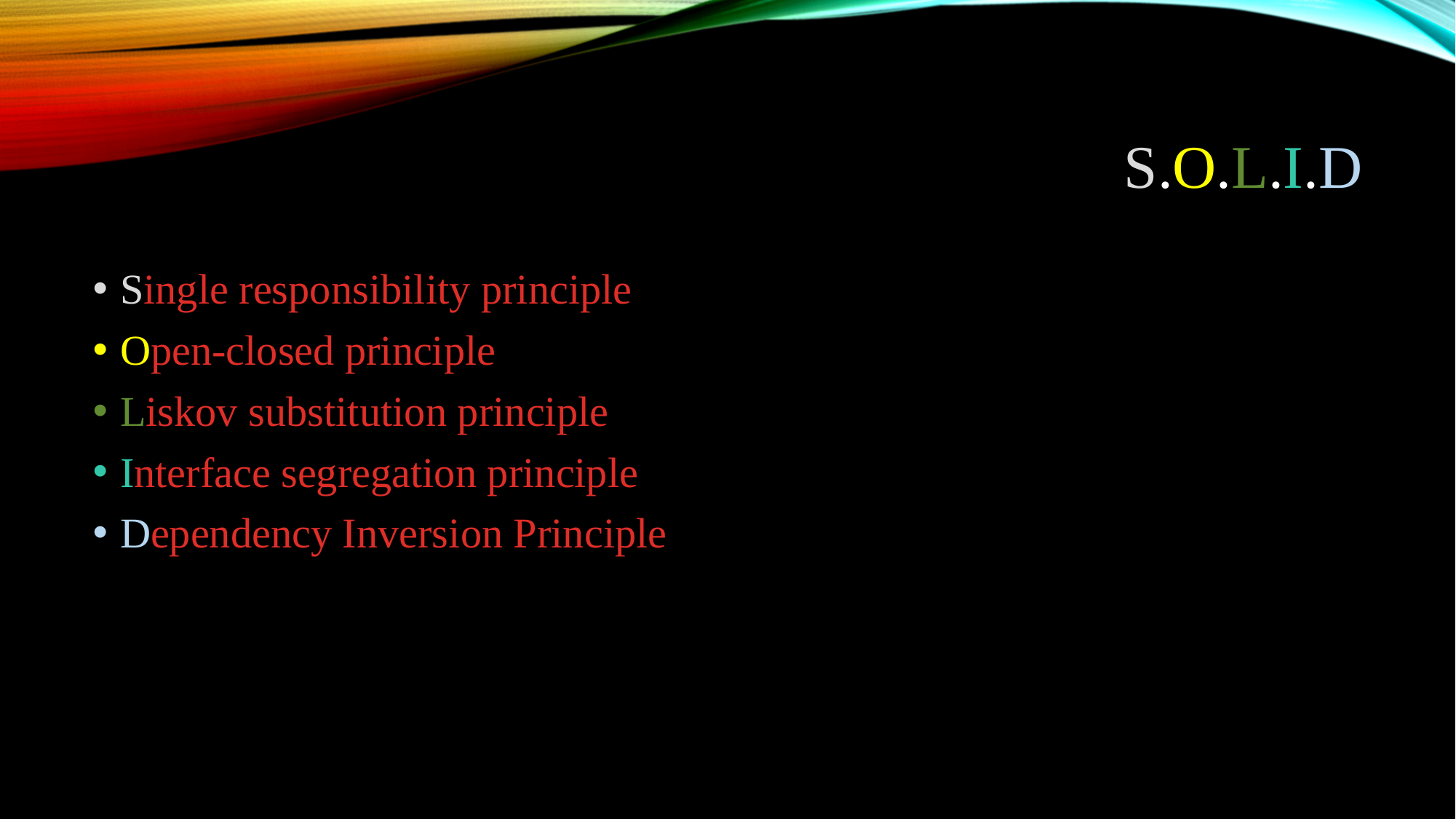

# S.o.l.ı.d
Single responsibility principle
Open-closed principle
Liskov substitution principle
Interface segregation principle
Dependency Inversion Principle